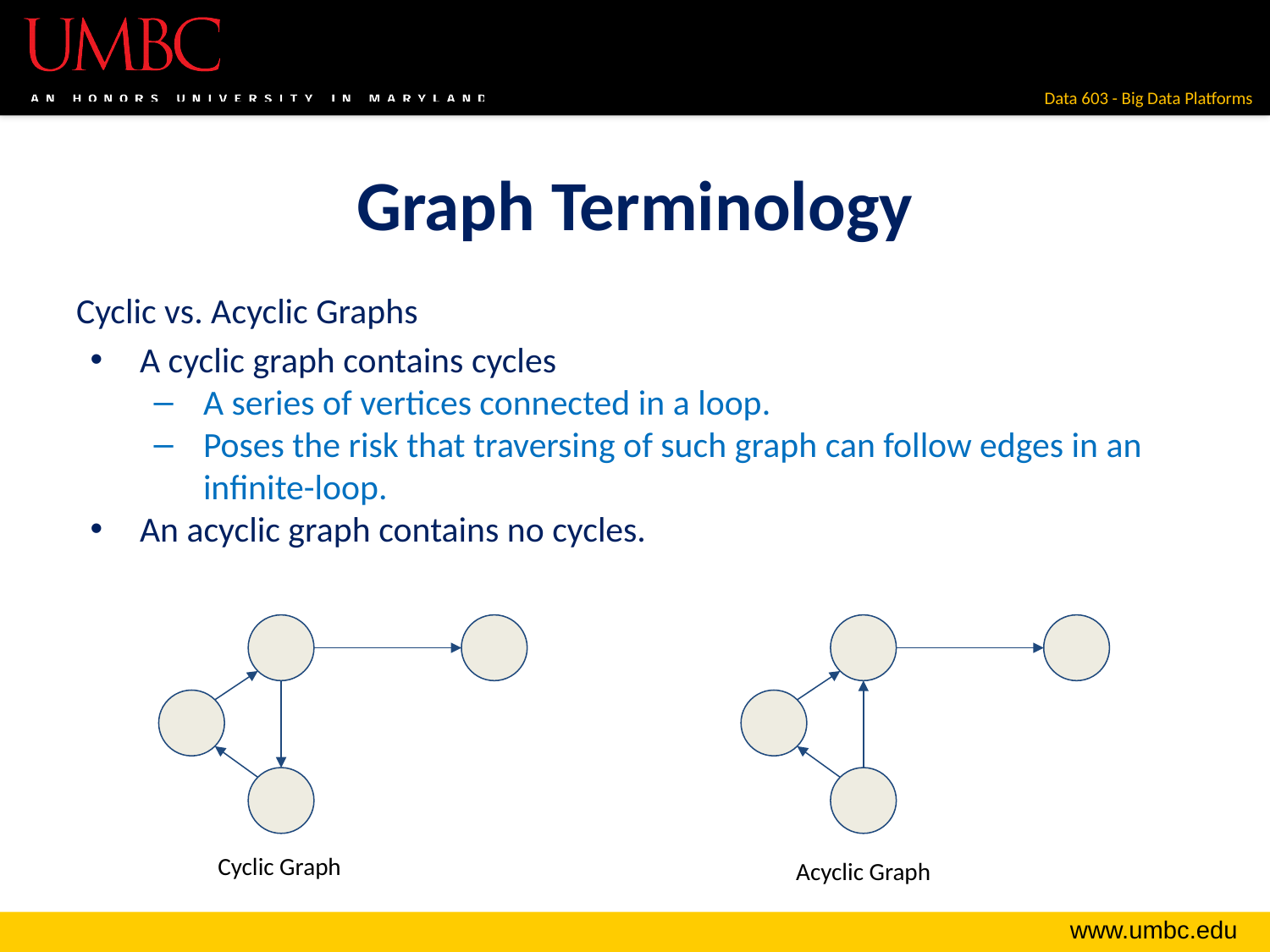

# Graph Terminology
Cyclic vs. Acyclic Graphs
A cyclic graph contains cycles
A series of vertices connected in a loop.
Poses the risk that traversing of such graph can follow edges in an infinite-loop.
An acyclic graph contains no cycles.

Cyclic Graph
Acyclic Graph